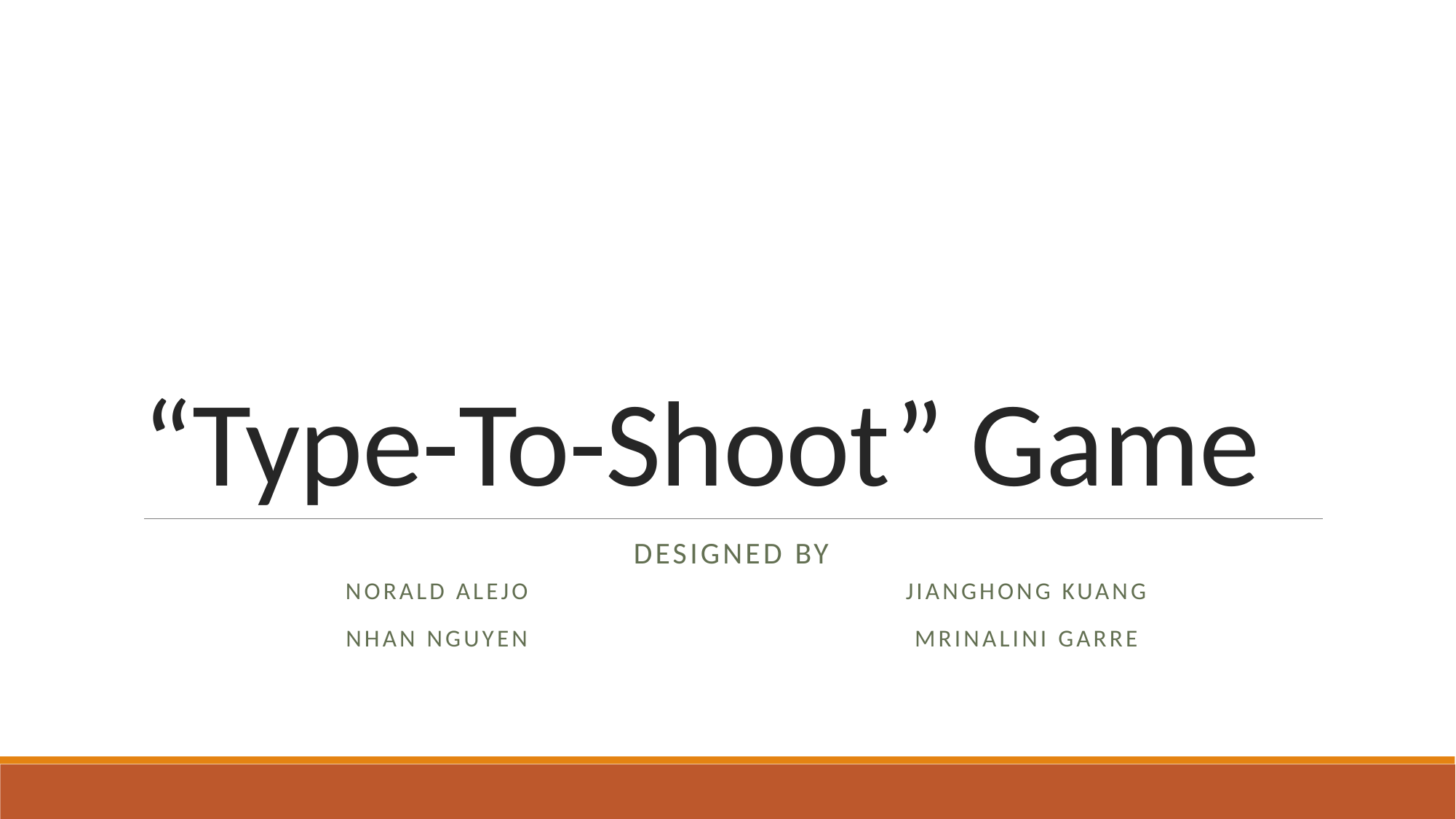

# “Type-To-Shoot” Game
Designed BY
Norald Alejo
Nhan Nguyen
Jianghong Kuang
Mrinalini Garre